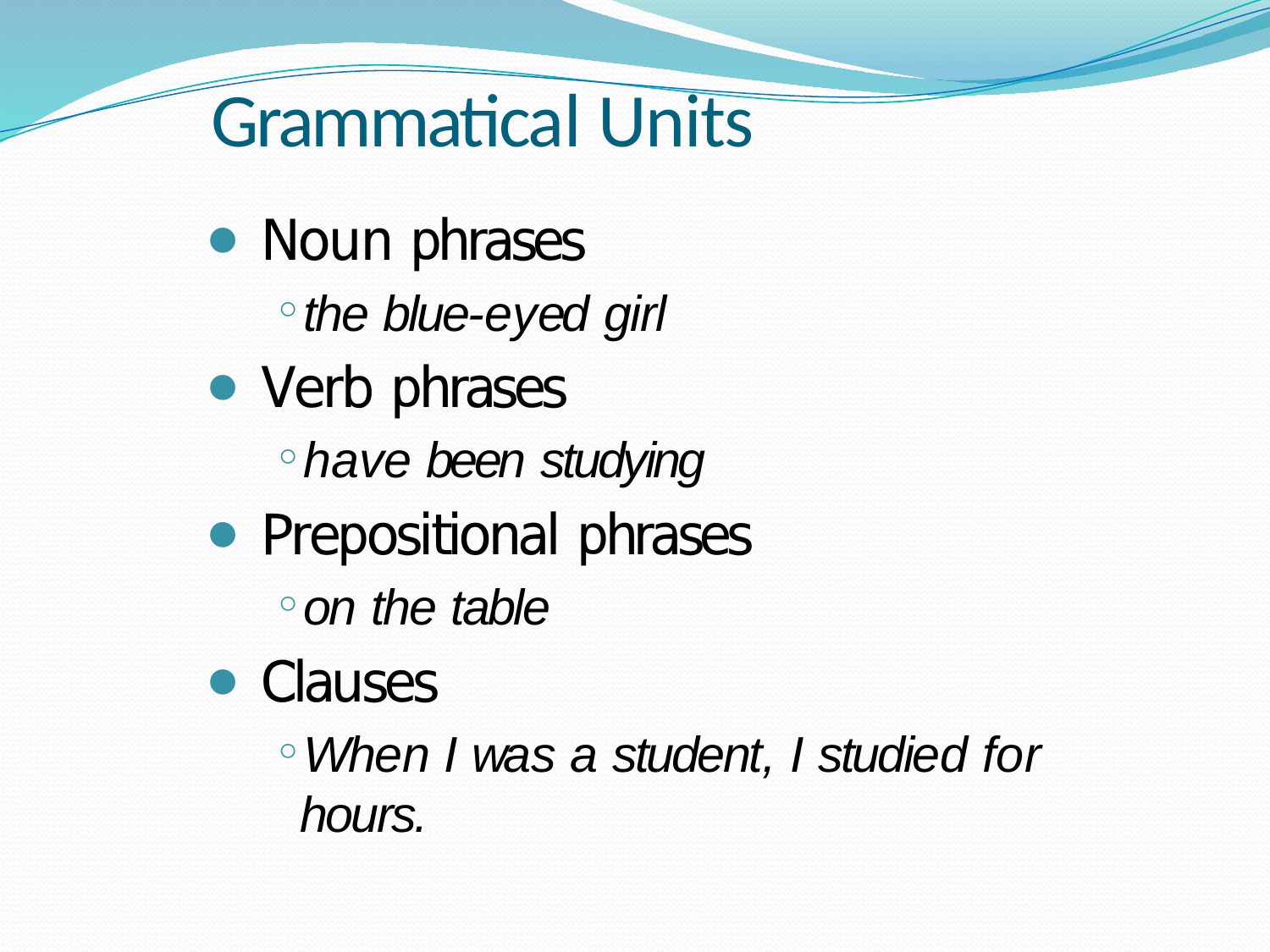

# Grammatical Units
Noun phrases
the blue-eyed girl
Verb phrases
have been studying
Prepositional phrases
on the table
Clauses
When I was a student, I studied for hours.